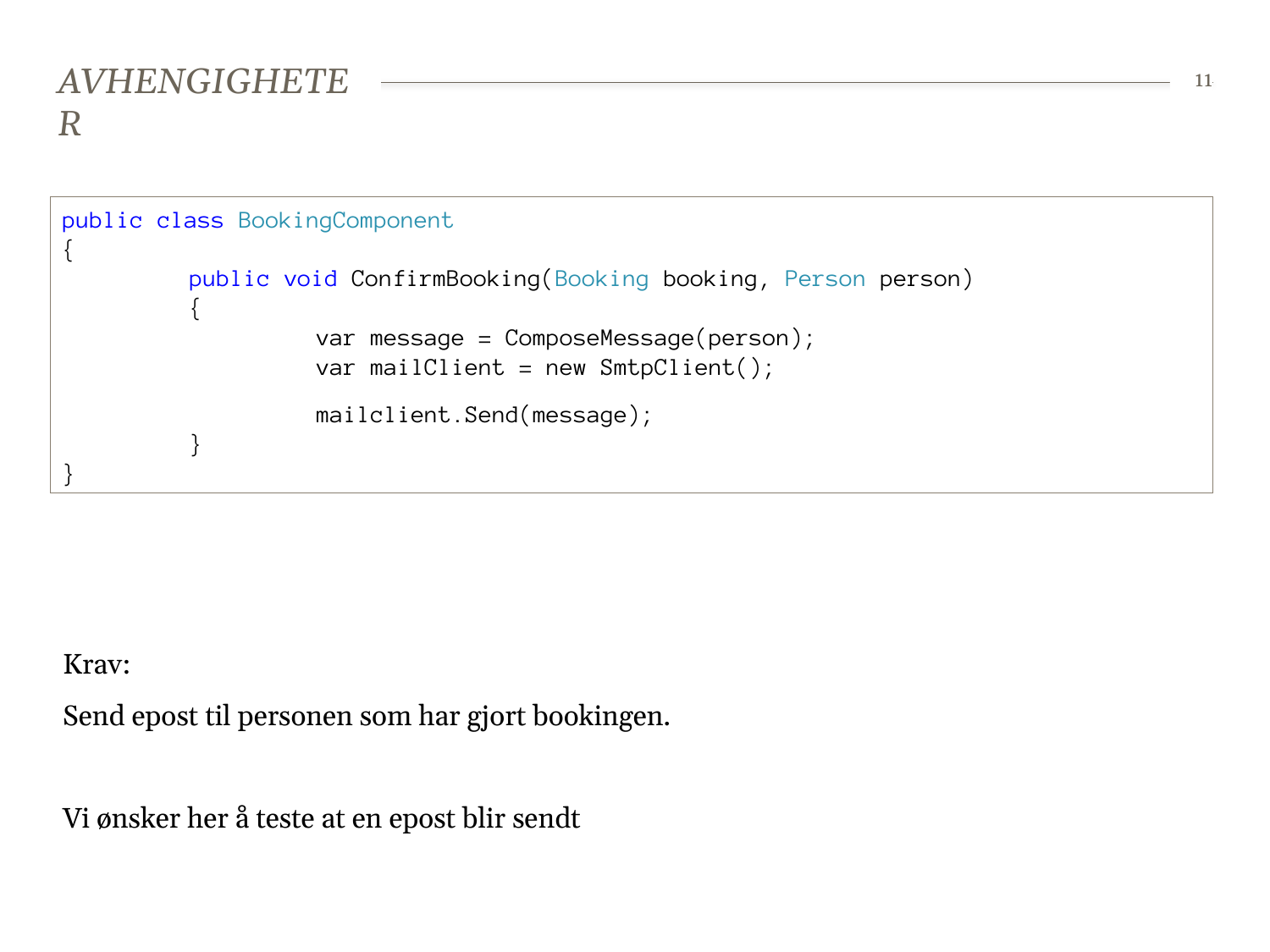

# Avhengigheter
11
public class BookingComponent     
{      
	public void ConfirmBooking(Booking booking, Person person)
	{
		var message = ComposeMessage(person);
		var mailClient = new SmtpClient();
		mailclient.Send(message);
	}     
}
Krav:
Send epost til personen som har gjort bookingen.

Vi ønsker her å teste at en epost blir sendt